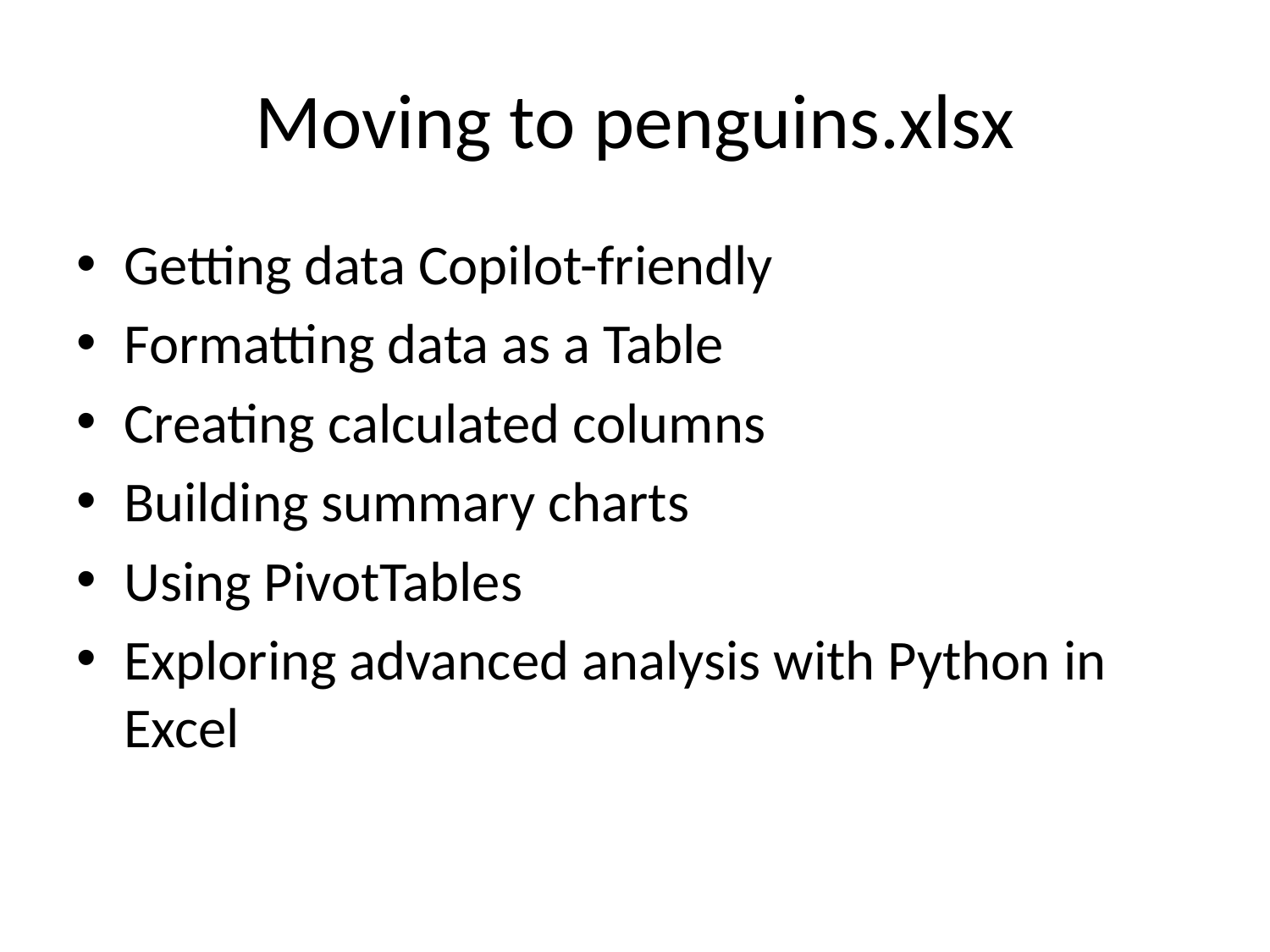

# Moving to penguins.xlsx
Getting data Copilot-friendly
Formatting data as a Table
Creating calculated columns
Building summary charts
Using PivotTables
Exploring advanced analysis with Python in Excel